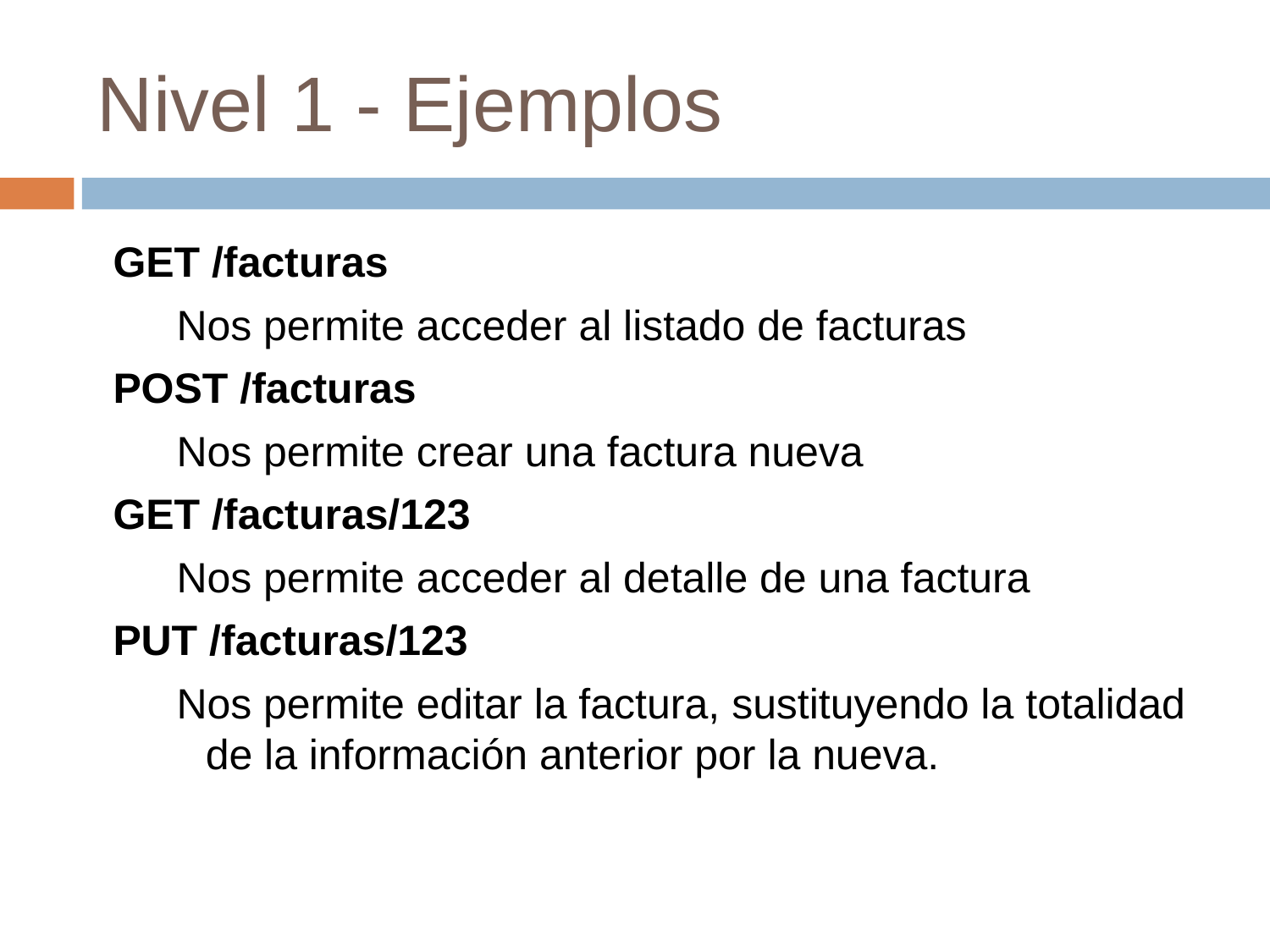

# Nivel 1 - Ejemplos
GET /facturas
Nos permite acceder al listado de facturas
POST /facturas
Nos permite crear una factura nueva
GET /facturas/123
Nos permite acceder al detalle de una factura
PUT /facturas/123
Nos permite editar la factura, sustituyendo la totalidad de la información anterior por la nueva.